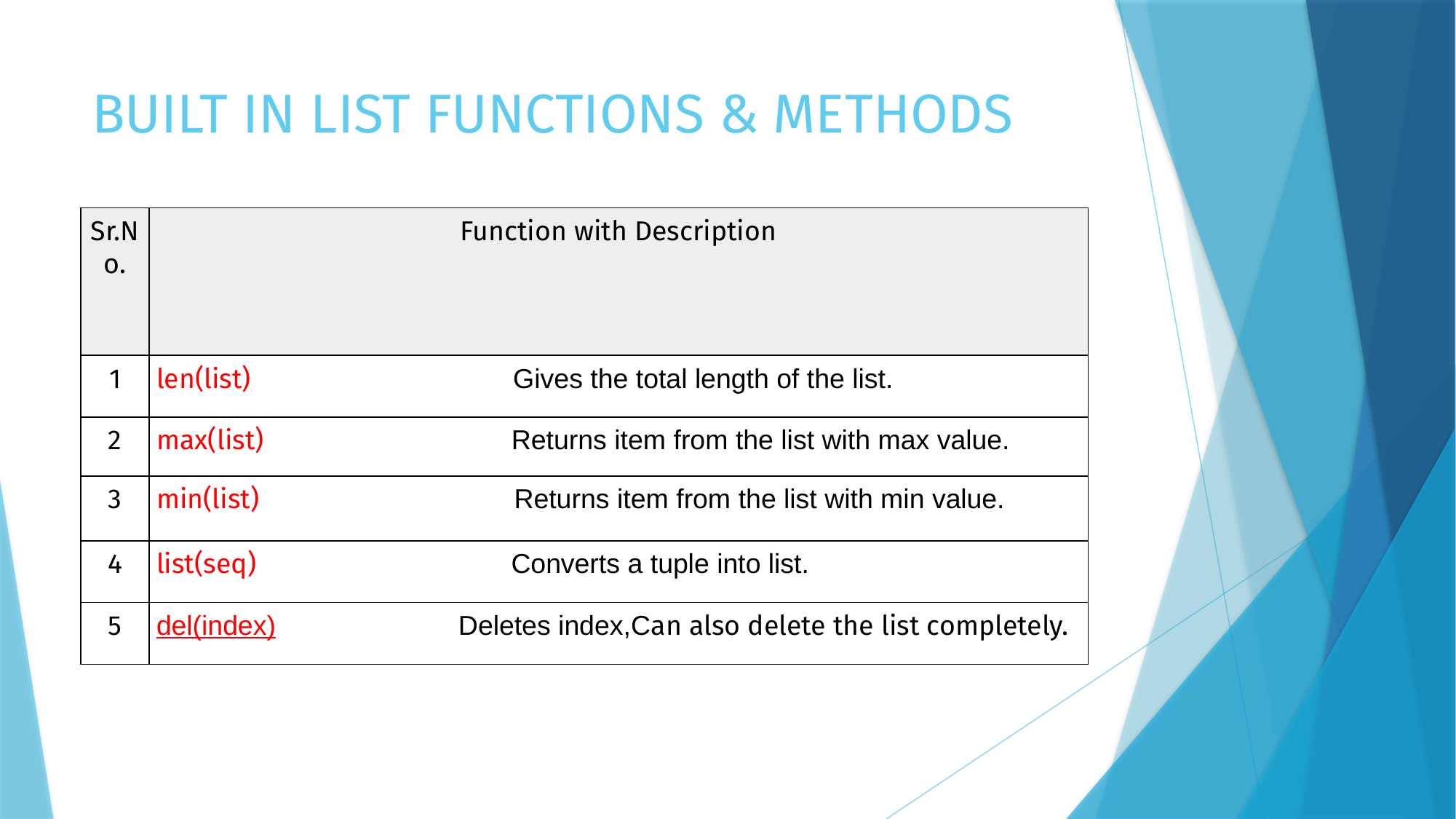

# BUILT IN LIST FUNCTIONS & METHODS
| Sr.No. | Function with Description |
| --- | --- |
| 1 | len(list) Gives the total length of the list. |
| 2 | max(list) Returns item from the list with max value. |
| 3 | min(list) Returns item from the list with min value. |
| 4 | list(seq) Converts a tuple into list. |
| 5 | del(index) Deletes index,Can also delete the list completely. |